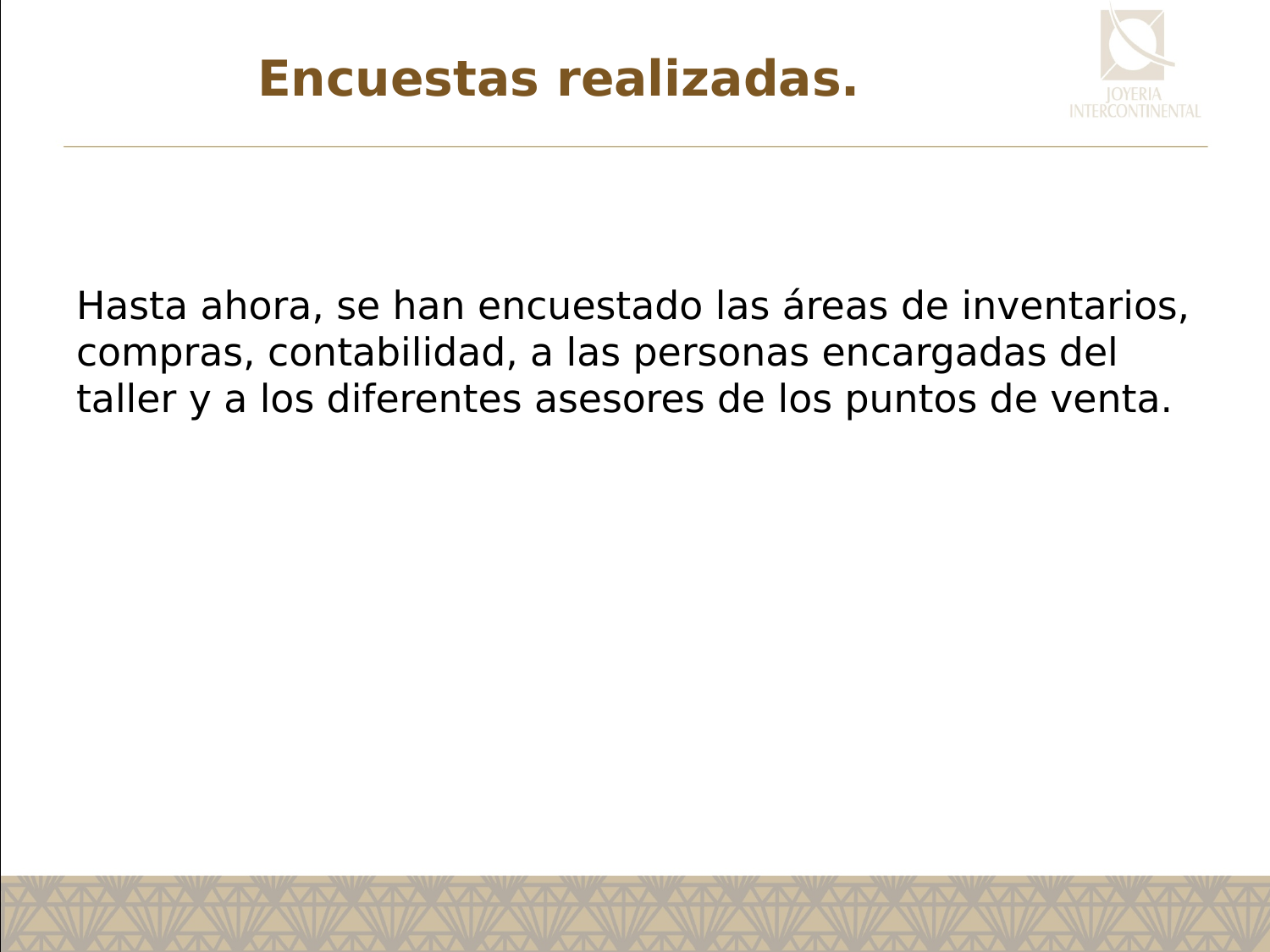

# Encuestas realizadas.

Hasta ahora, se han encuestado las áreas de inventarios, compras, contabilidad, a las personas encargadas del taller y a los diferentes asesores de los puntos de venta.